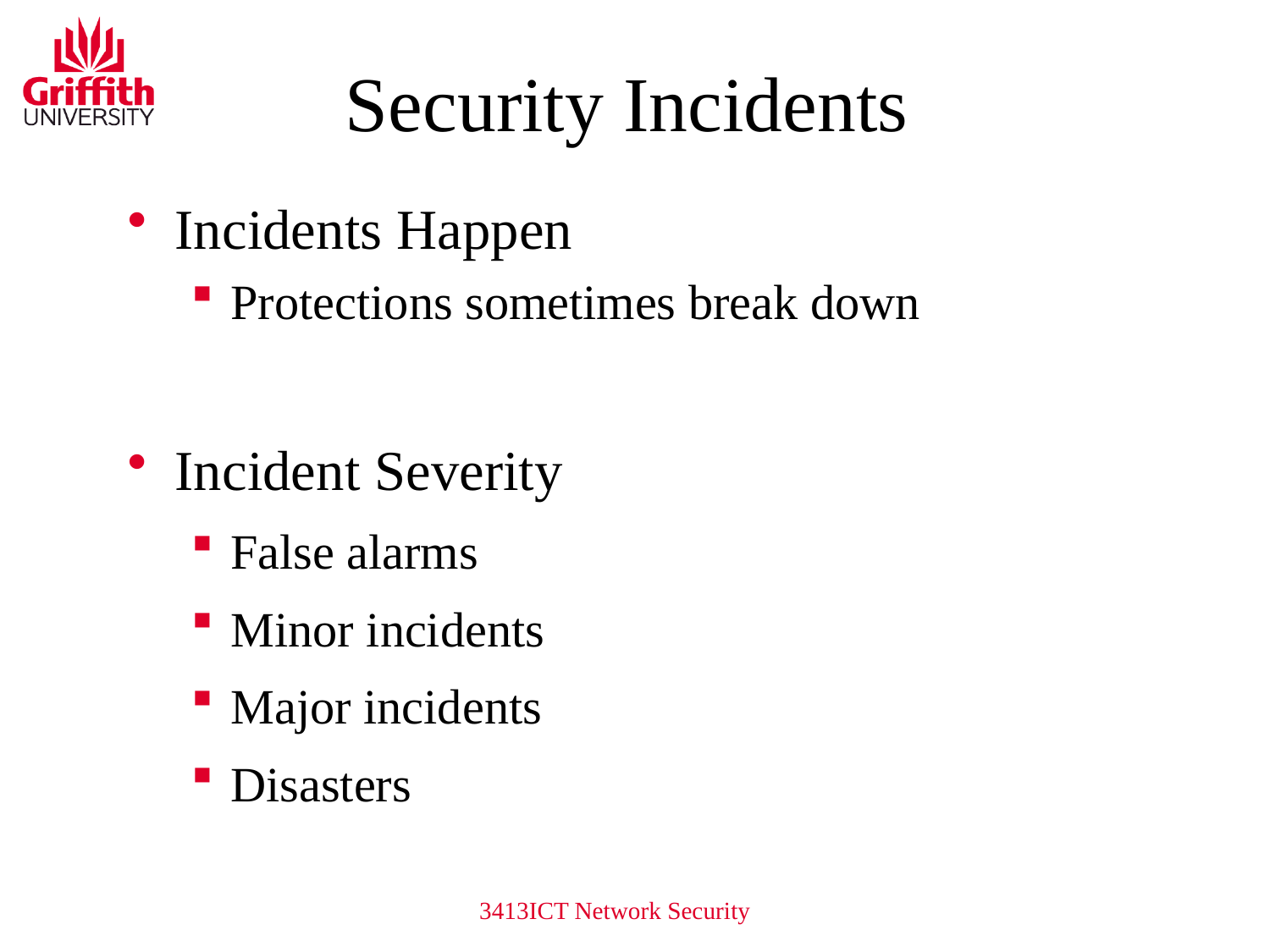

# Security Incidents
Incidents Happen
Protections sometimes break down

Incident Severity
False alarms
Minor incidents
Major incidents
Disasters
3413ICT Network Security